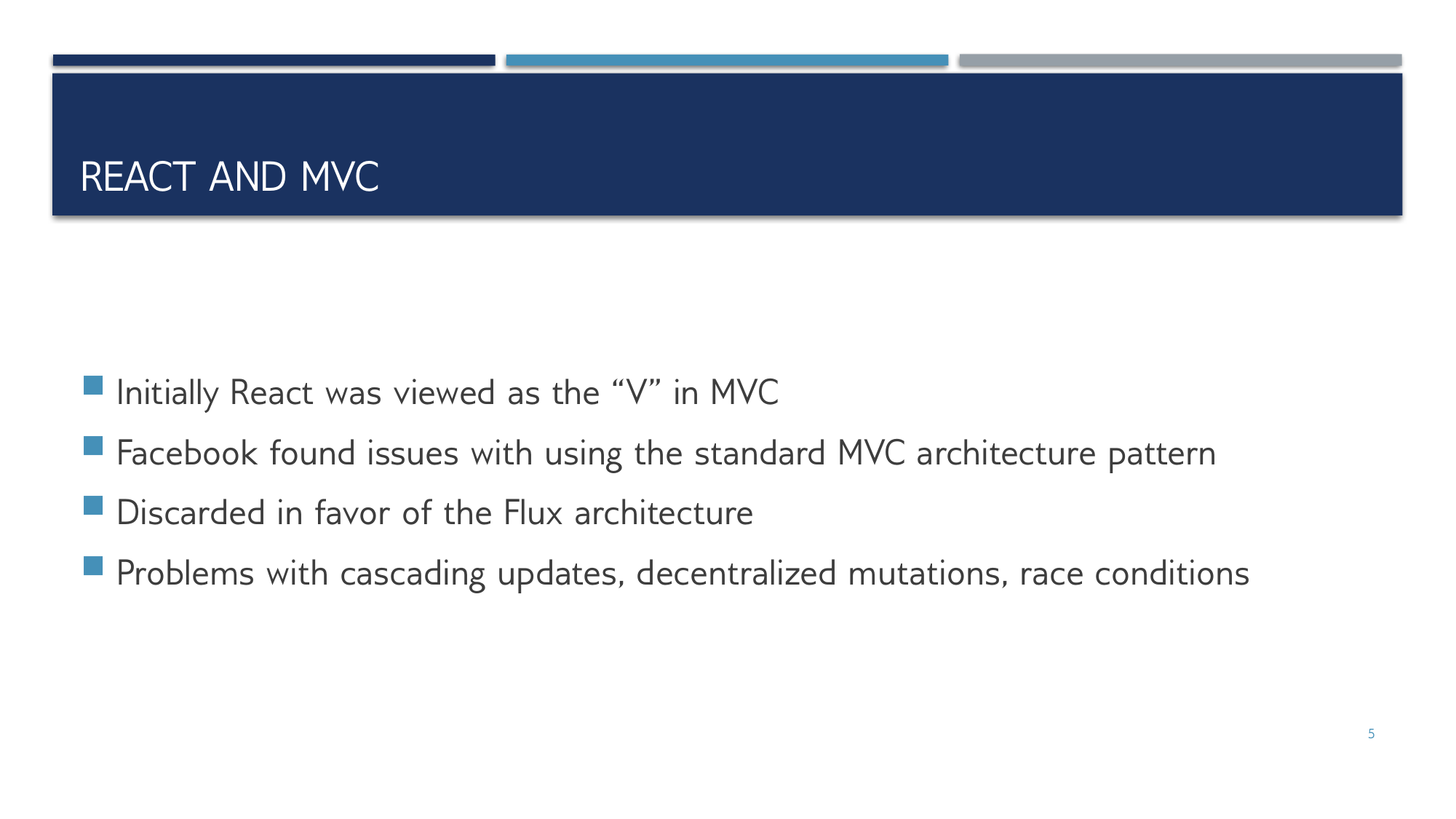

# React and MVC
Initially React was viewed as the “V” in MVC
Facebook found issues with using the standard MVC architecture pattern
Discarded in favor of the Flux architecture
Problems with cascading updates, decentralized mutations, race conditions
5